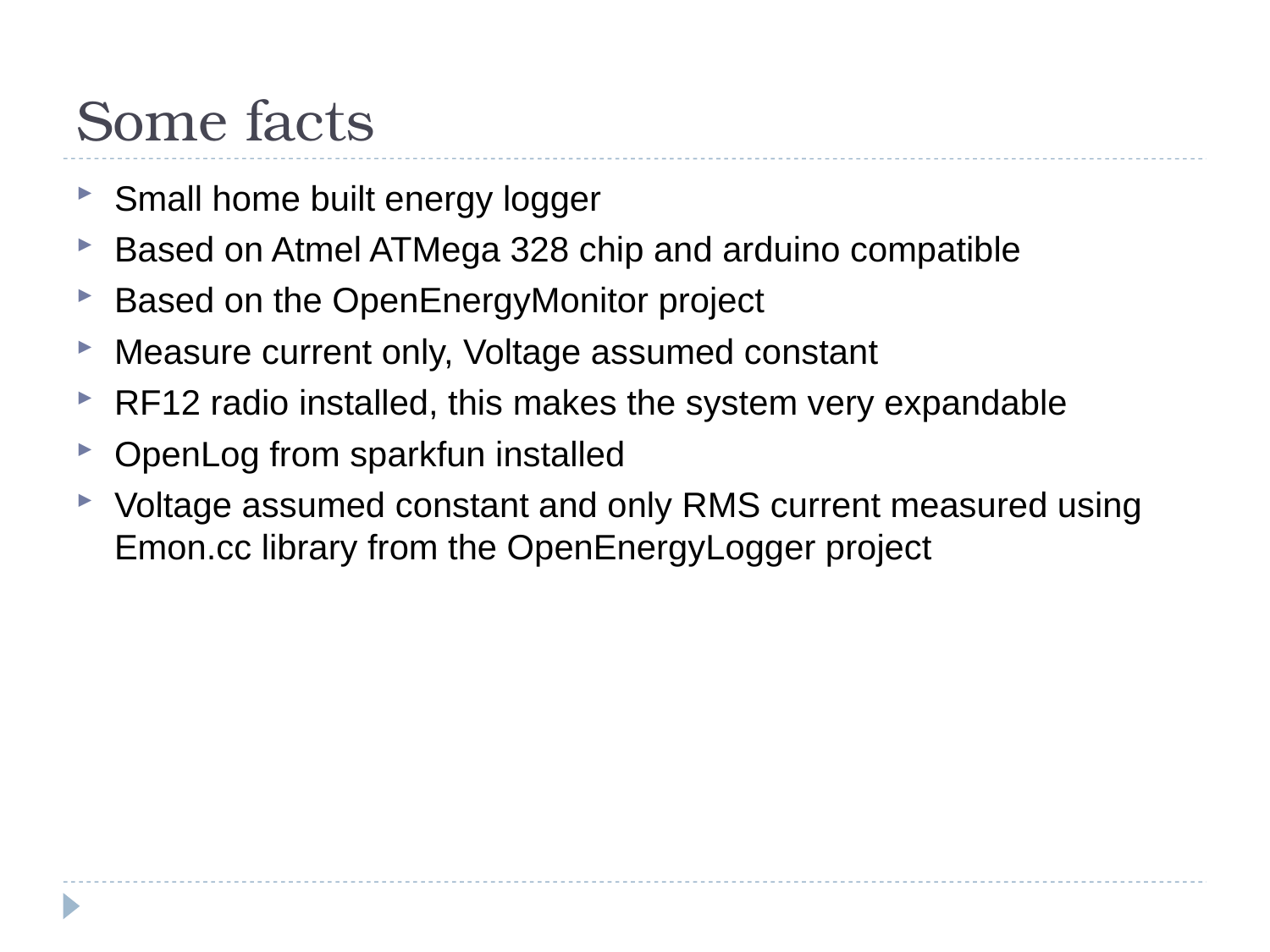

# Some facts
Small home built energy logger
Based on Atmel ATMega 328 chip and arduino compatible
Based on the OpenEnergyMonitor project
Measure current only, Voltage assumed constant
RF12 radio installed, this makes the system very expandable
OpenLog from sparkfun installed
Voltage assumed constant and only RMS current measured using Emon.cc library from the OpenEnergyLogger project